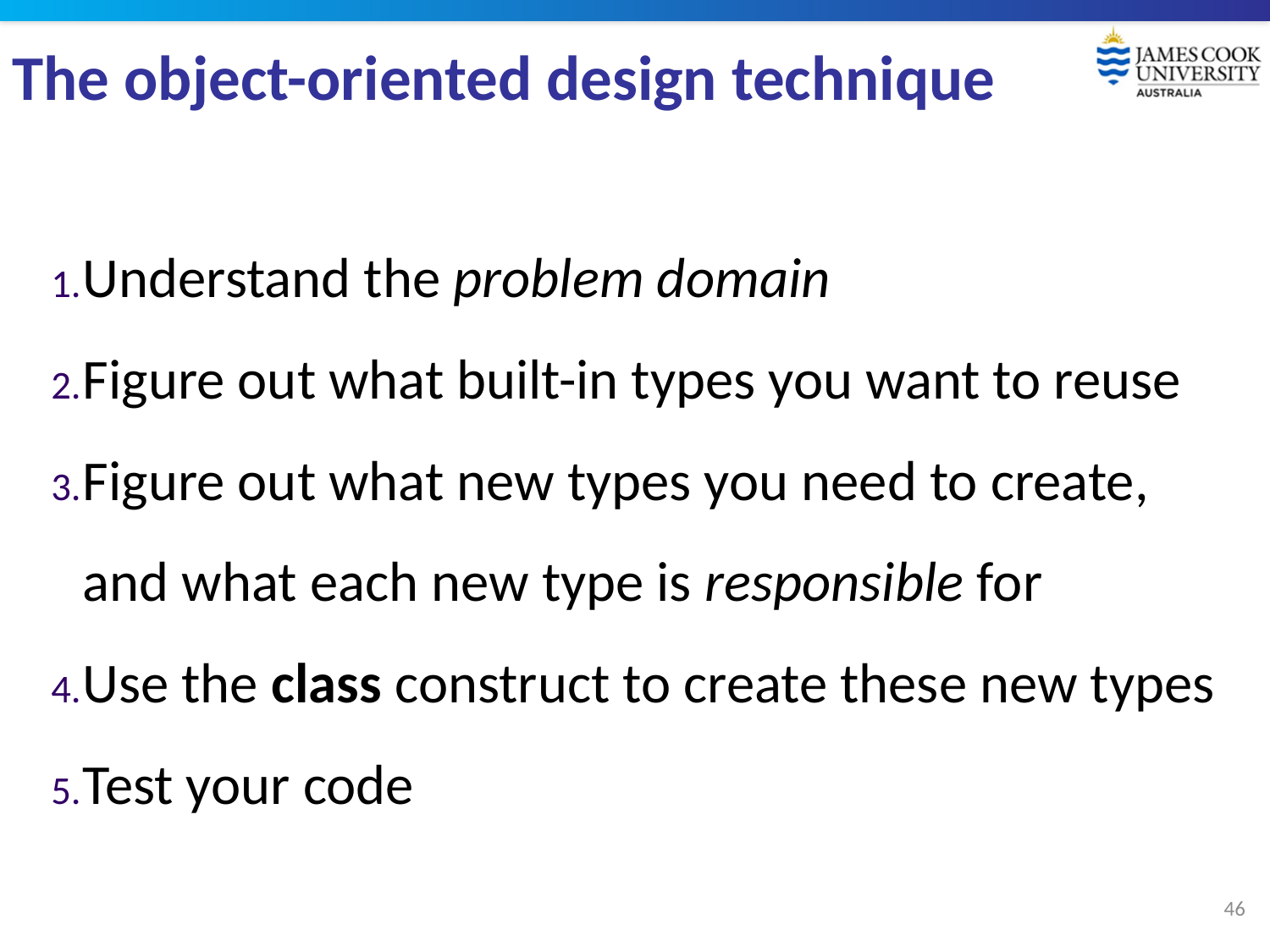

# The object-oriented design technique
Understand the problem domain
Figure out what built-in types you want to reuse
Figure out what new types you need to create, and what each new type is responsible for
Use the class construct to create these new types
Test your code
46